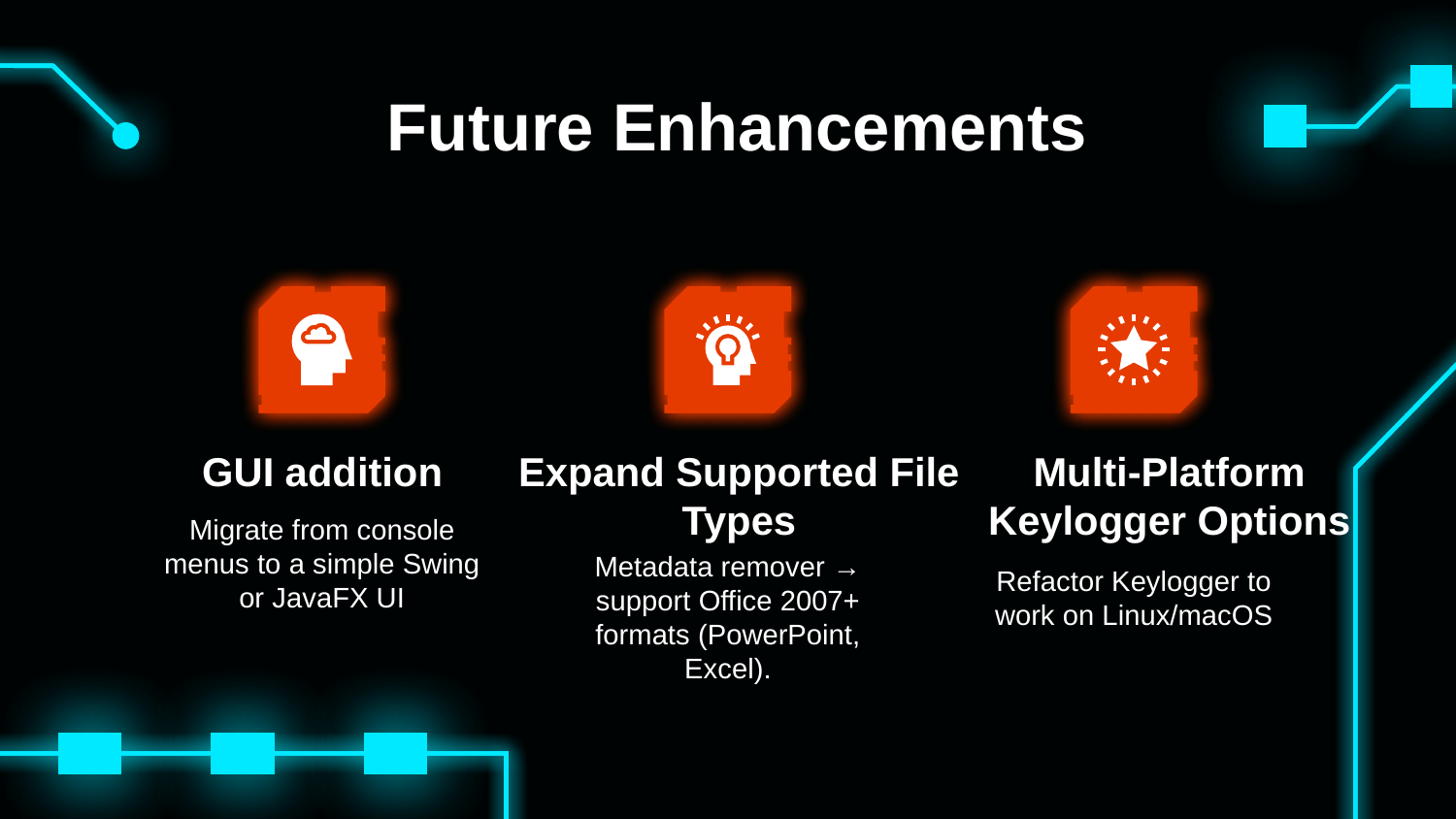

# Future Enhancements

GUI addition
Expand Supported File Types
Multi-Platform Keylogger Options
Migrate from console menus to a simple Swing or JavaFX UI
Metadata remover → support Office 2007+ formats (PowerPoint, Excel).
Refactor Keylogger to work on Linux/macOS